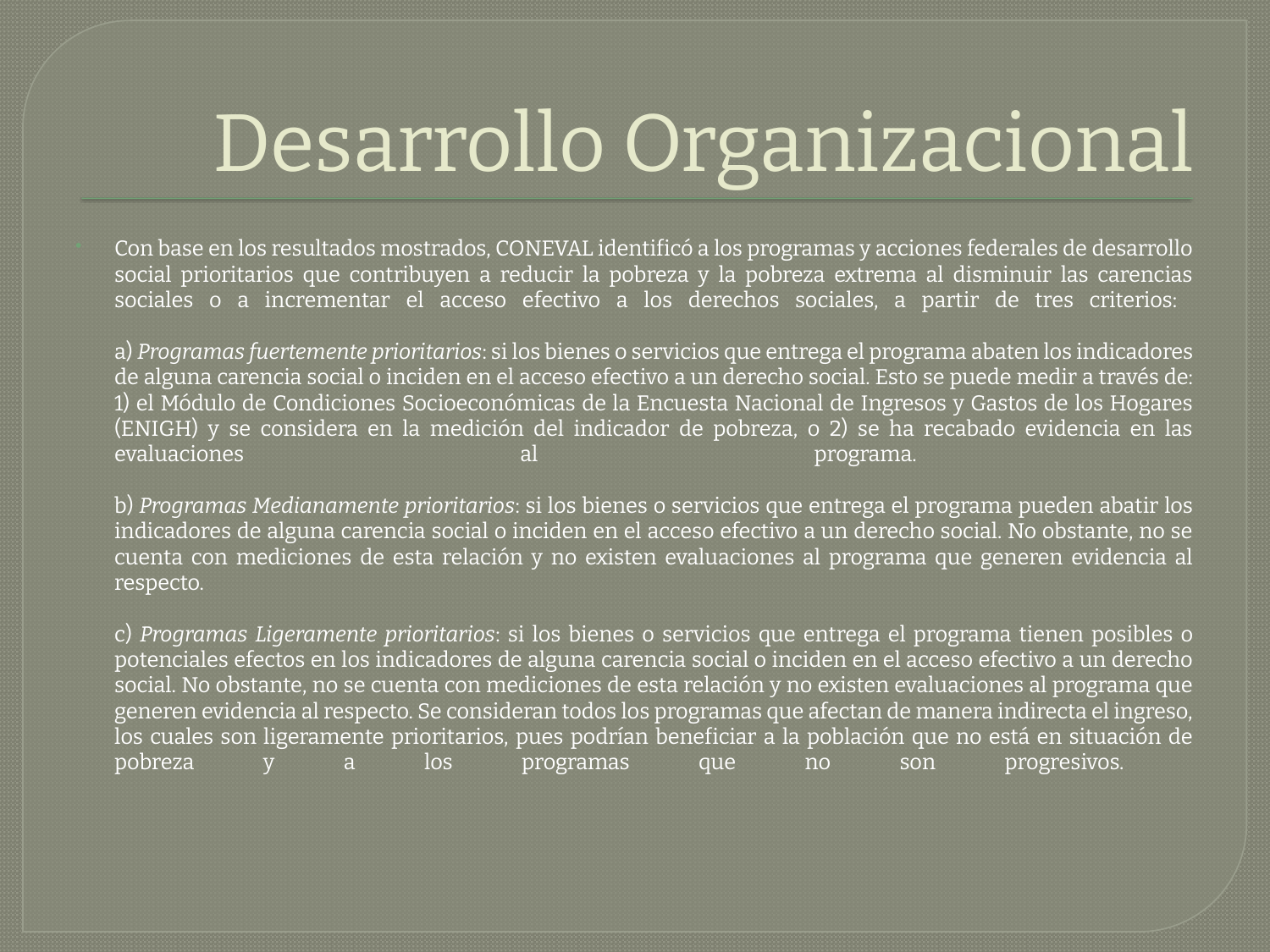

# Desarrollo Organizacional
Con base en los resultados mostrados, CONEVAL identificó a los programas y acciones federales de desarrollo social prioritarios que contribuyen a reducir la pobreza y la pobreza extrema al disminuir las carencias sociales o a incrementar el acceso efectivo a los derechos sociales, a partir de tres criterios:
a) Programas fuertemente prioritarios: si los bienes o servicios que entrega el programa abaten los indicadores de alguna carencia social o inciden en el acceso efectivo a un derecho social. Esto se puede medir a través de: 1) el Módulo de Condiciones Socioeconómicas de la Encuesta Nacional de Ingresos y Gastos de los Hogares (ENIGH) y se considera en la medición del indicador de pobreza, o 2) se ha recabado evidencia en las evaluaciones al programa.
b) Programas Medianamente prioritarios: si los bienes o servicios que entrega el programa pueden abatir los indicadores de alguna carencia social o inciden en el acceso efectivo a un derecho social. No obstante, no se cuenta con mediciones de esta relación y no existen evaluaciones al programa que generen evidencia al respecto.
c) Programas Ligeramente prioritarios: si los bienes o servicios que entrega el programa tienen posibles o potenciales efectos en los indicadores de alguna carencia social o inciden en el acceso efectivo a un derecho social. No obstante, no se cuenta con mediciones de esta relación y no existen evaluaciones al programa que generen evidencia al respecto. Se consideran todos los programas que afectan de manera indirecta el ingreso, los cuales son ligeramente prioritarios, pues podrían beneficiar a la población que no está en situación de pobreza y a los programas que no son progresivos.